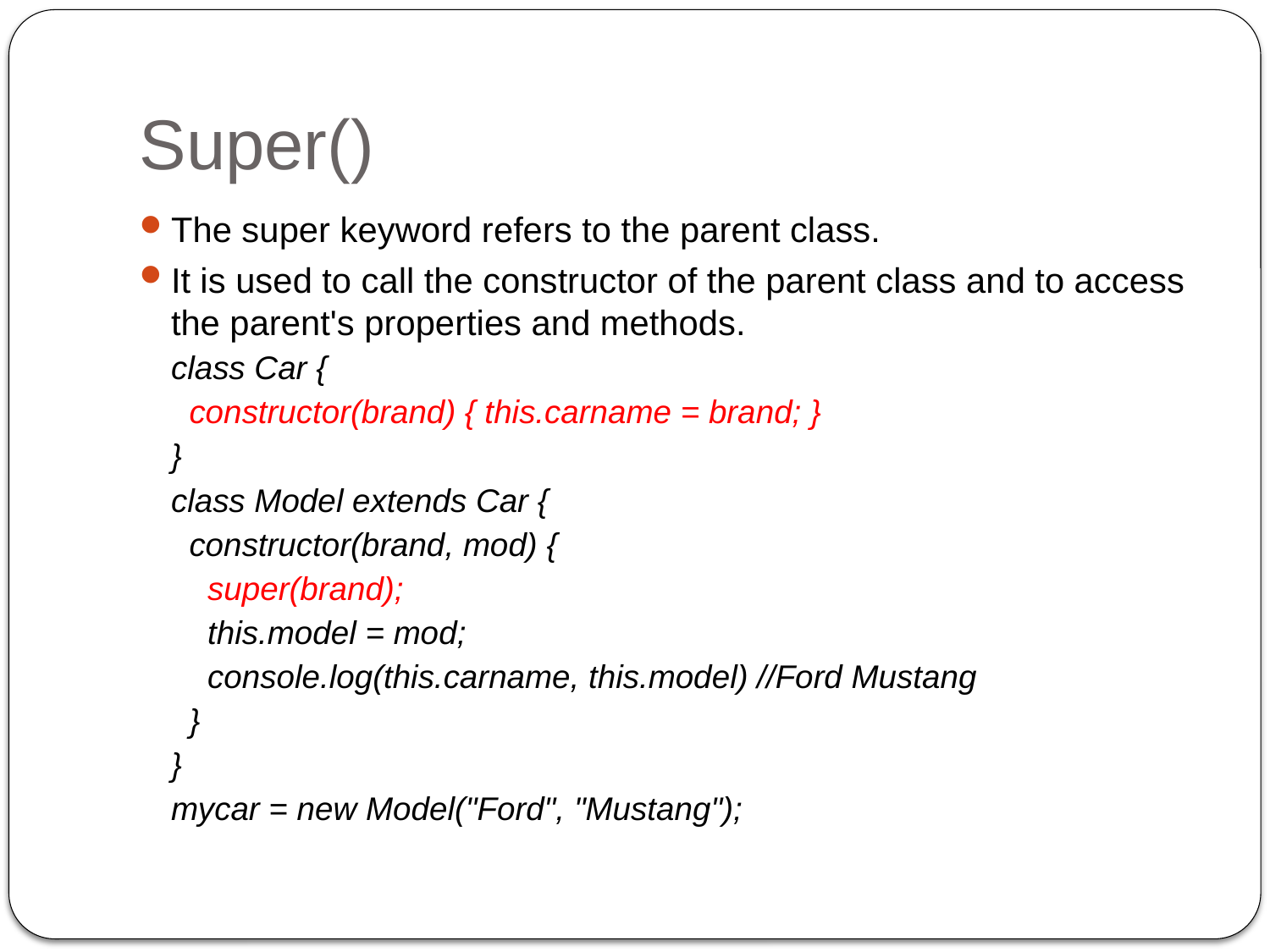

# Super()
The super keyword refers to the parent class.
It is used to call the constructor of the parent class and to access the parent's properties and methods.
class Car {
  constructor(brand) { this.carname = brand; }
}
class Model extends Car {
  constructor(brand, mod) {
    super(brand);
    this.model = mod;
    console.log(this.carname, this.model) //Ford Mustang
  }
}
mycar = new Model("Ford", "Mustang");